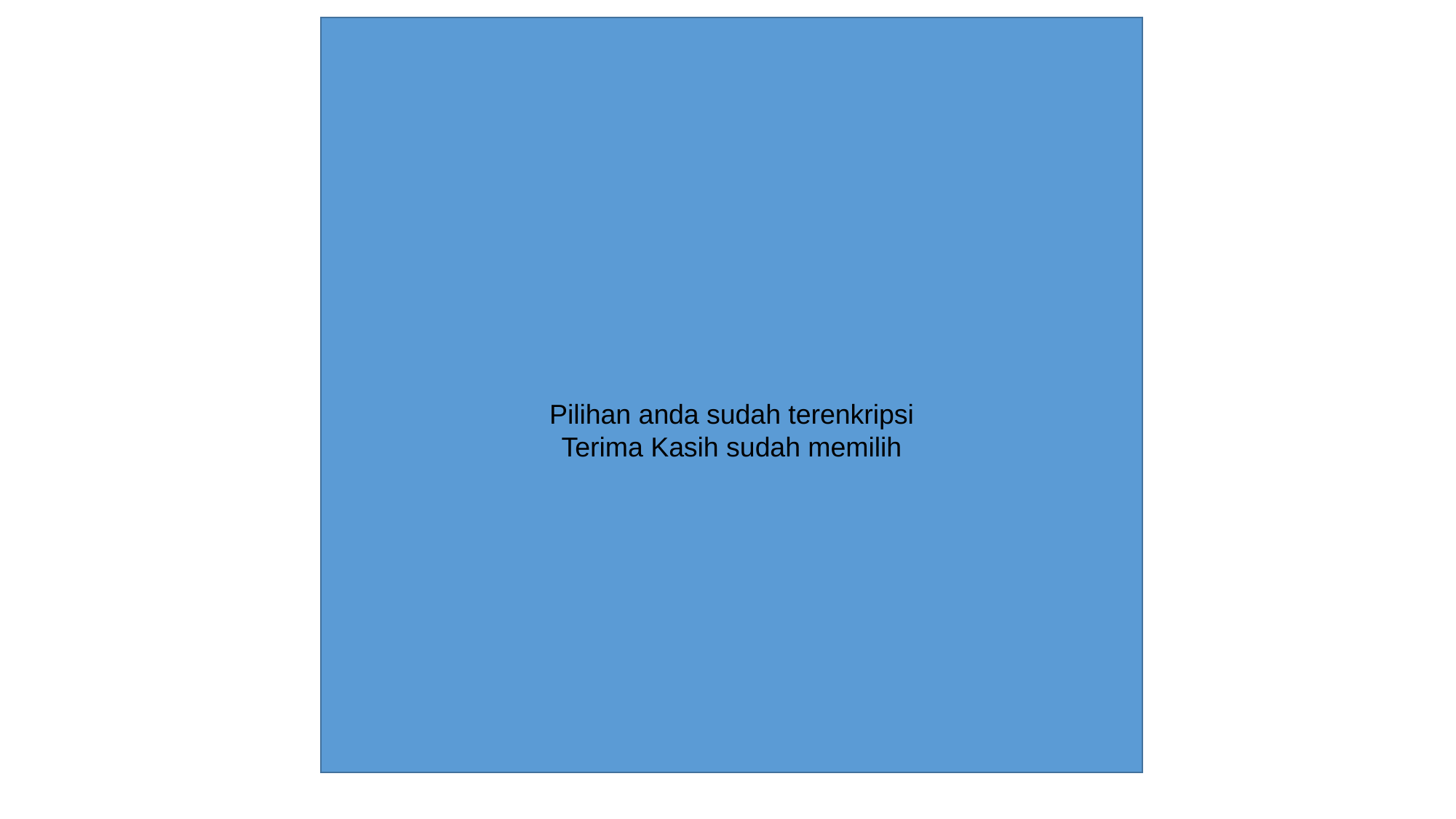

#

Pilihan anda sudah terenkripsi
Terima Kasih sudah memilih